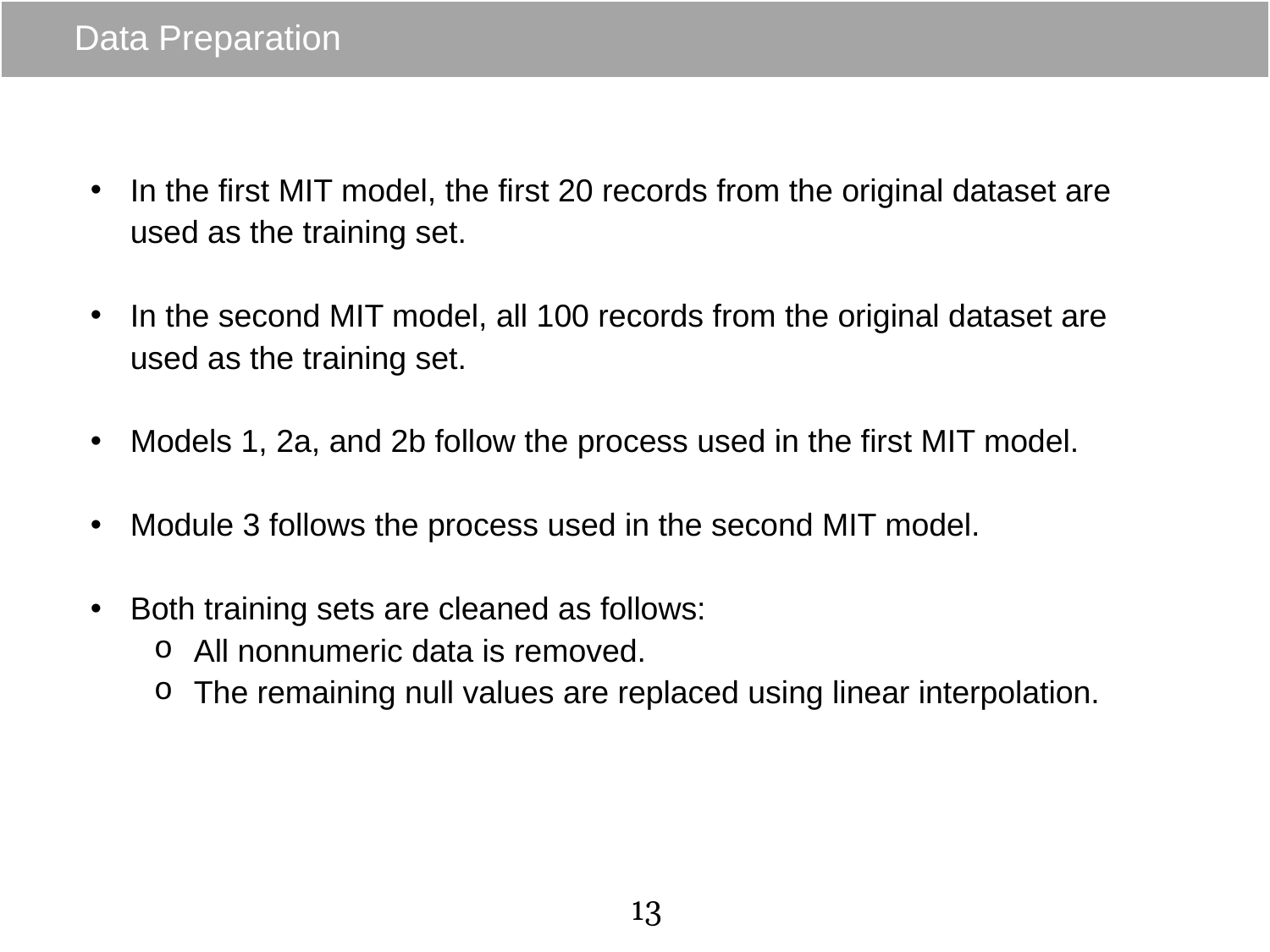

# Data Preparation
In the first MIT model, the first 20 records from the original dataset are used as the training set.

In the second MIT model, all 100 records from the original dataset are used as the training set.

Models 1, 2a, and 2b follow the process used in the first MIT model.

Module 3 follows the process used in the second MIT model.

Both training sets are cleaned as follows:
All nonnumeric data is removed.
The remaining null values are replaced using linear interpolation.
13